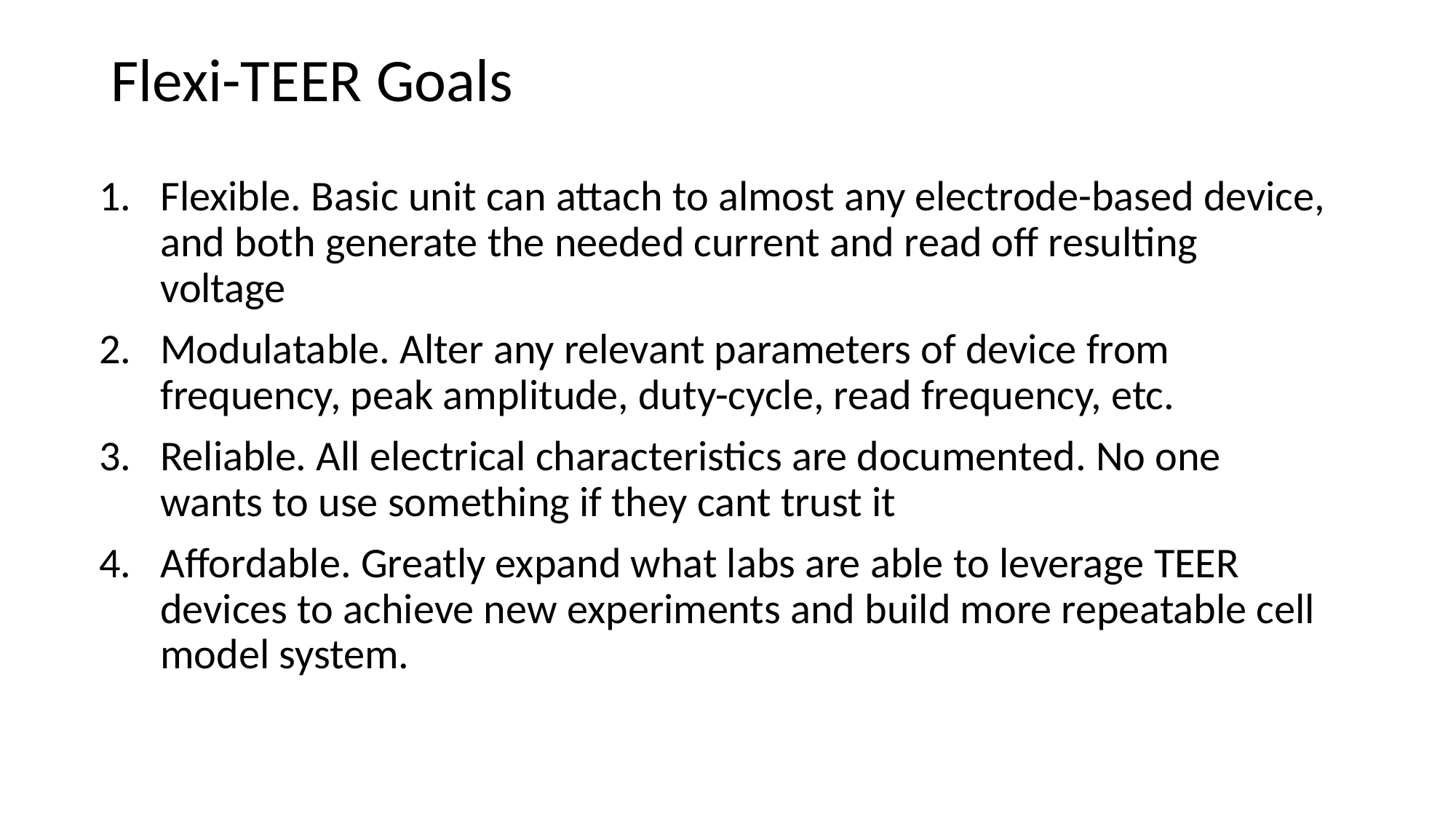

# Flexi-TEER Goals
Flexible. Basic unit can attach to almost any electrode-based device, and both generate the needed current and read off resulting voltage
Modulatable. Alter any relevant parameters of device from frequency, peak amplitude, duty-cycle, read frequency, etc.
Reliable. All electrical characteristics are documented. No one wants to use something if they cant trust it
Affordable. Greatly expand what labs are able to leverage TEER devices to achieve new experiments and build more repeatable cell model system.